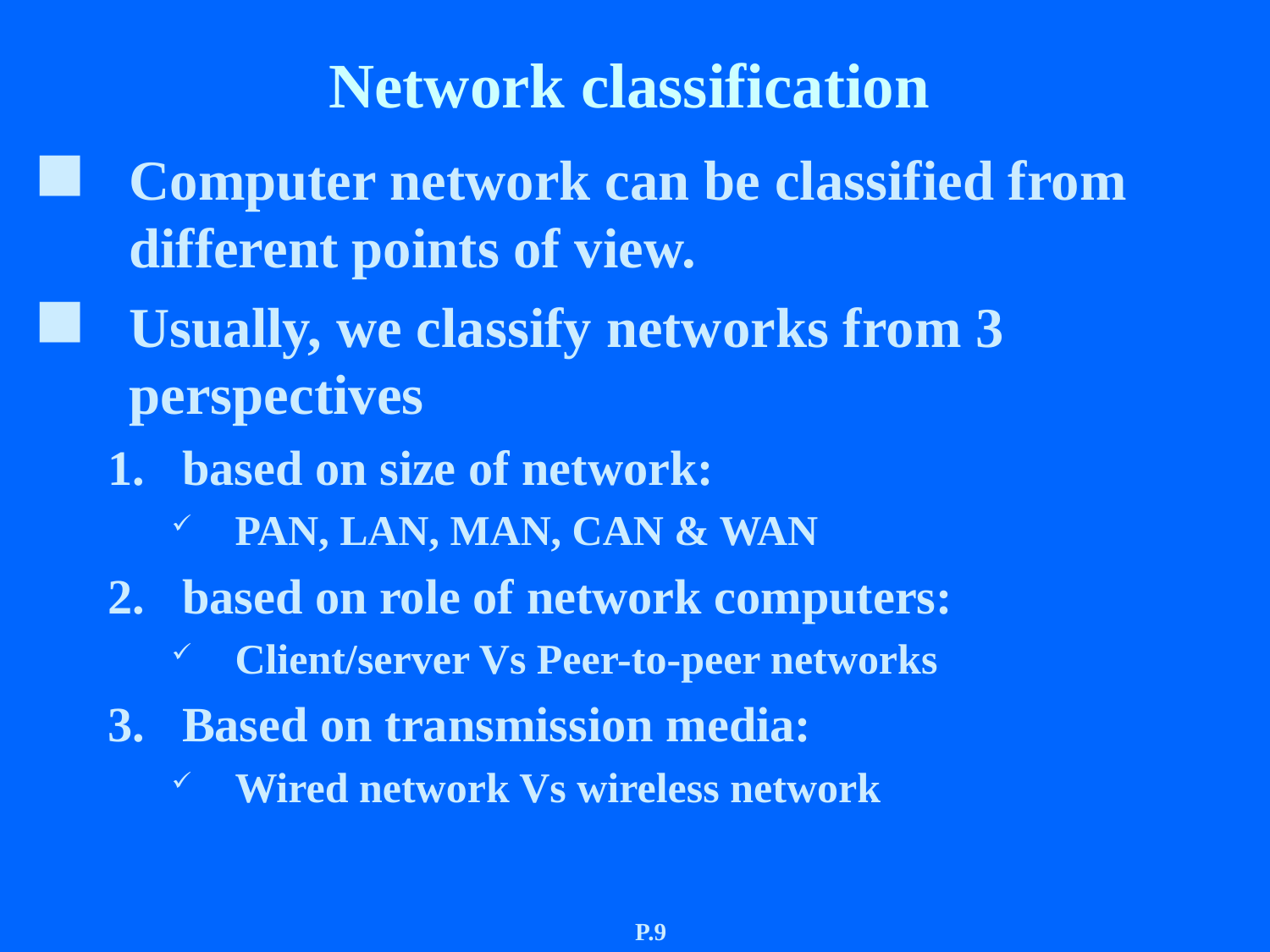

# Network classification
Computer network can be classified from different points of view.
Usually, we classify networks from 3 perspectives
based on size of network:
PAN, LAN, MAN, CAN & WAN
based on role of network computers:
Client/server Vs Peer-to-peer networks
Based on transmission media:
Wired network Vs wireless network

P.9